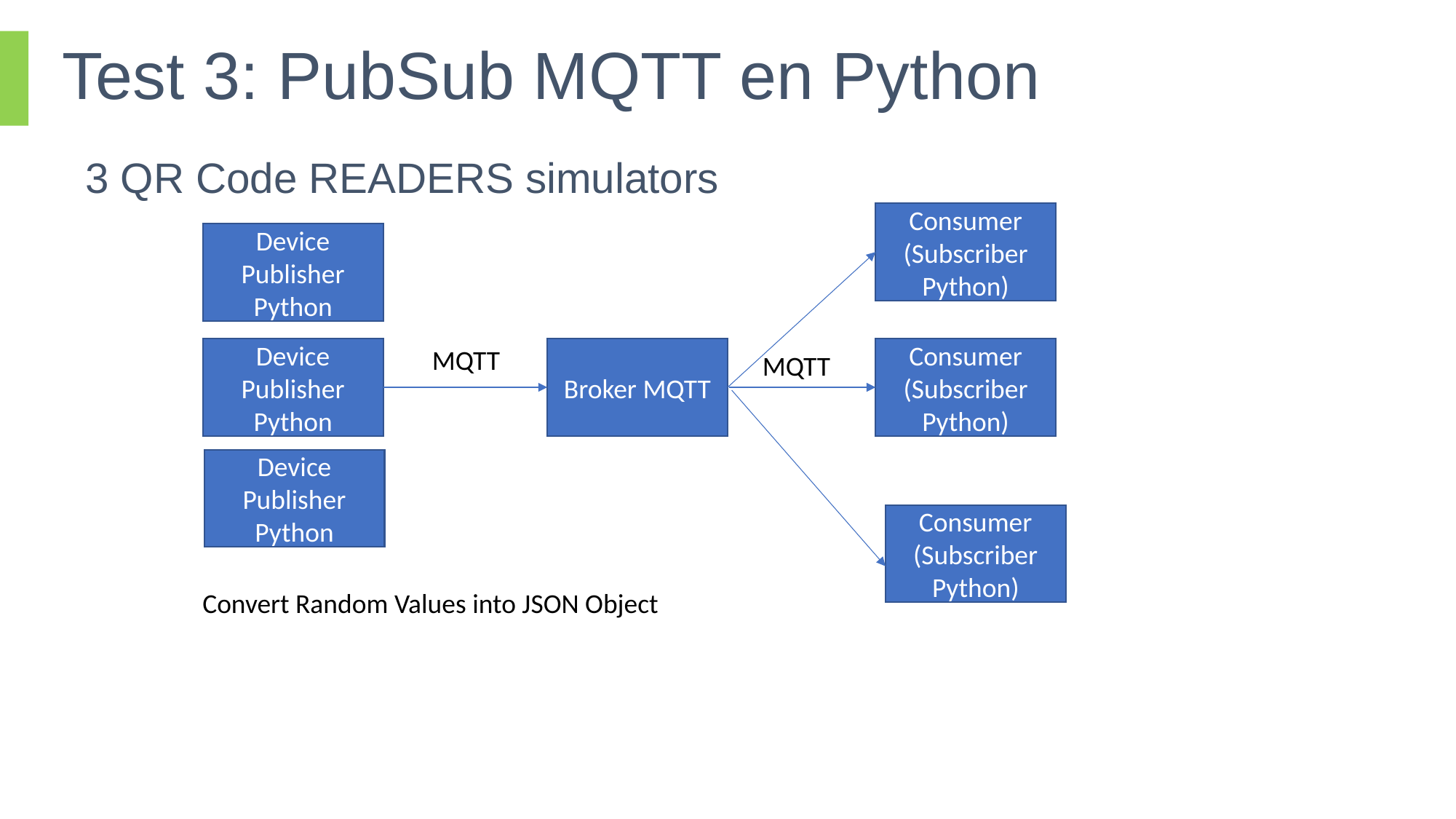

# Test 3: PubSub MQTT en Python
3 QR Code READERS simulators
Consumer (Subscriber Python)
Device Publisher Python
MQTT
Broker MQTT
Consumer (Subscriber Python)
Device Publisher Python
MQTT
Device Publisher Python
Consumer (Subscriber Python)
Convert Random Values into JSON Object